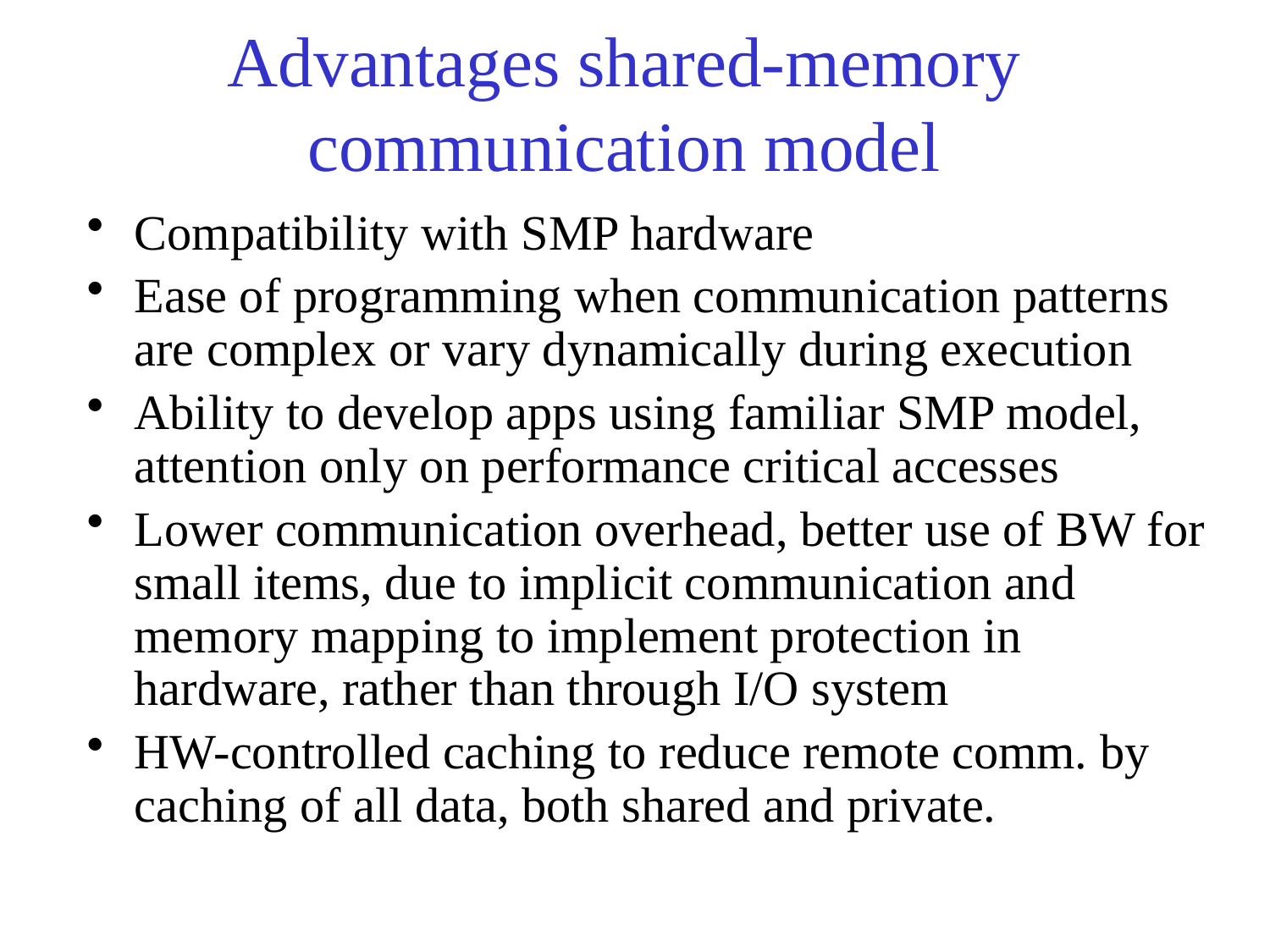

# Advantages shared-memory communication model
Compatibility with SMP hardware
Ease of programming when communication patterns are complex or vary dynamically during execution
Ability to develop apps using familiar SMP model, attention only on performance critical accesses
Lower communication overhead, better use of BW for small items, due to implicit communication and memory mapping to implement protection in hardware, rather than through I/O system
HW-controlled caching to reduce remote comm. by caching of all data, both shared and private.